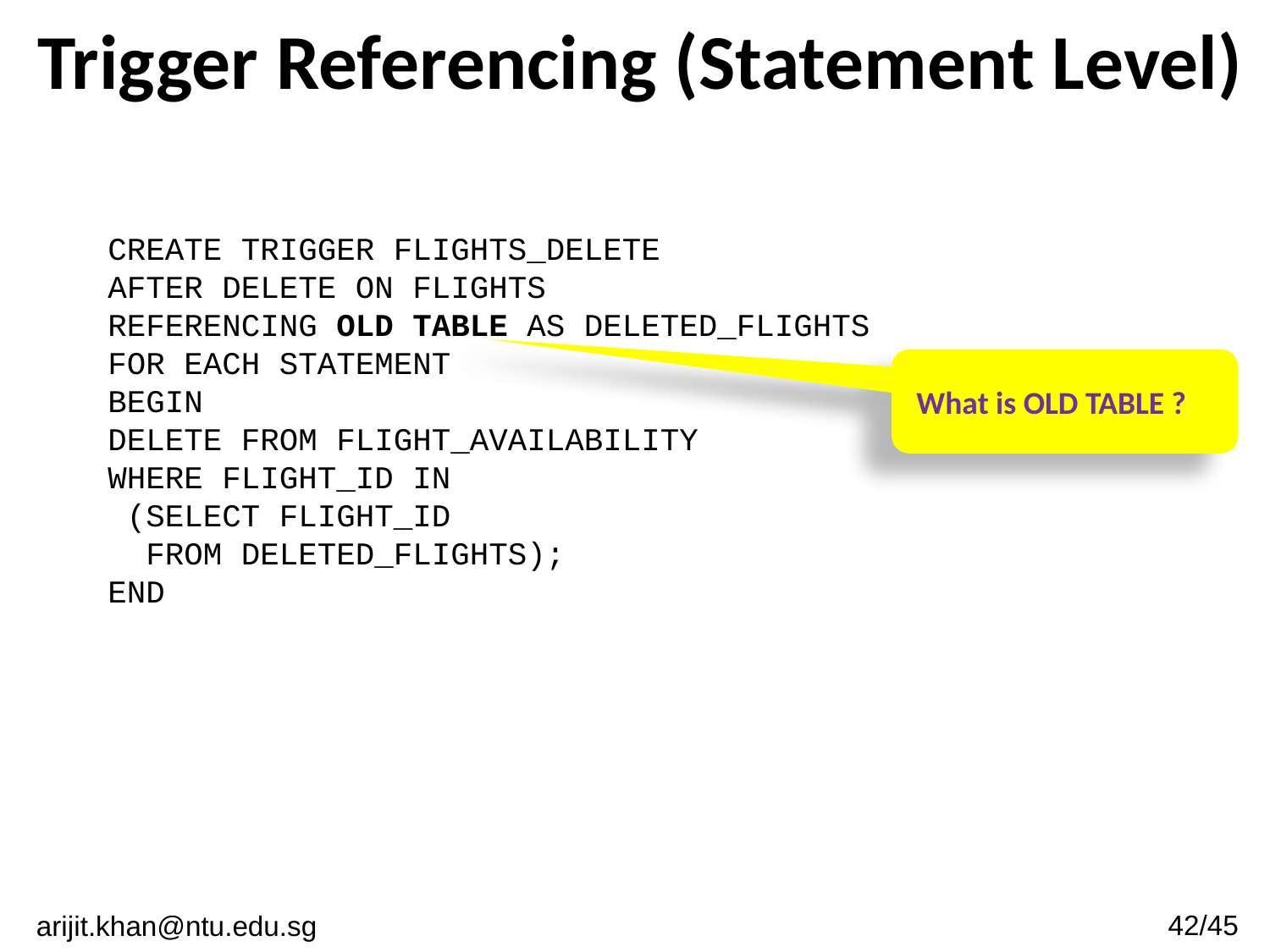

# Trigger Referencing (Statement Level)
CREATE TRIGGER FLIGHTS_DELETE
AFTER DELETE ON FLIGHTS
REFERENCING OLD TABLE AS DELETED_FLIGHTS
FOR EACH STATEMENT
BEGIN
DELETE FROM FLIGHT_AVAILABILITY
WHERE FLIGHT_ID IN
 (SELECT FLIGHT_ID
  FROM DELETED_FLIGHTS);
END

 What is OLD TABLE ?
42/45
arijit.khan@ntu.edu.sg